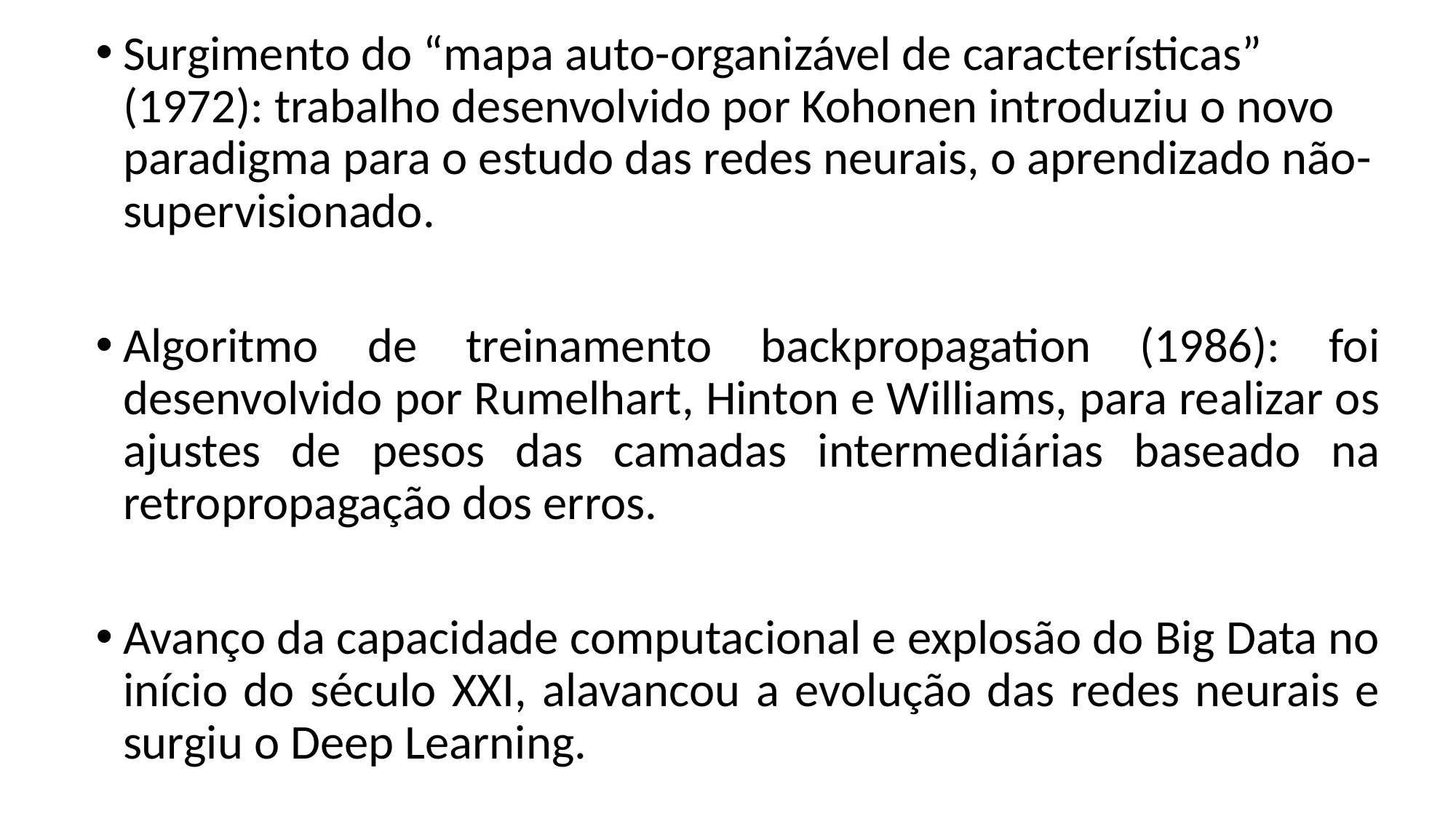

Surgimento do “mapa auto-organizável de características” (1972): trabalho desenvolvido por Kohonen introduziu o novo paradigma para o estudo das redes neurais, o aprendizado não-supervisionado.

Algoritmo de treinamento backpropagation (1986): foi desenvolvido por Rumelhart, Hinton e Williams, para realizar os ajustes de pesos das camadas intermediárias baseado na retropropagação dos erros.

Avanço da capacidade computacional e explosão do Big Data no início do século XXI, alavancou a evolução das redes neurais e surgiu o Deep Learning.